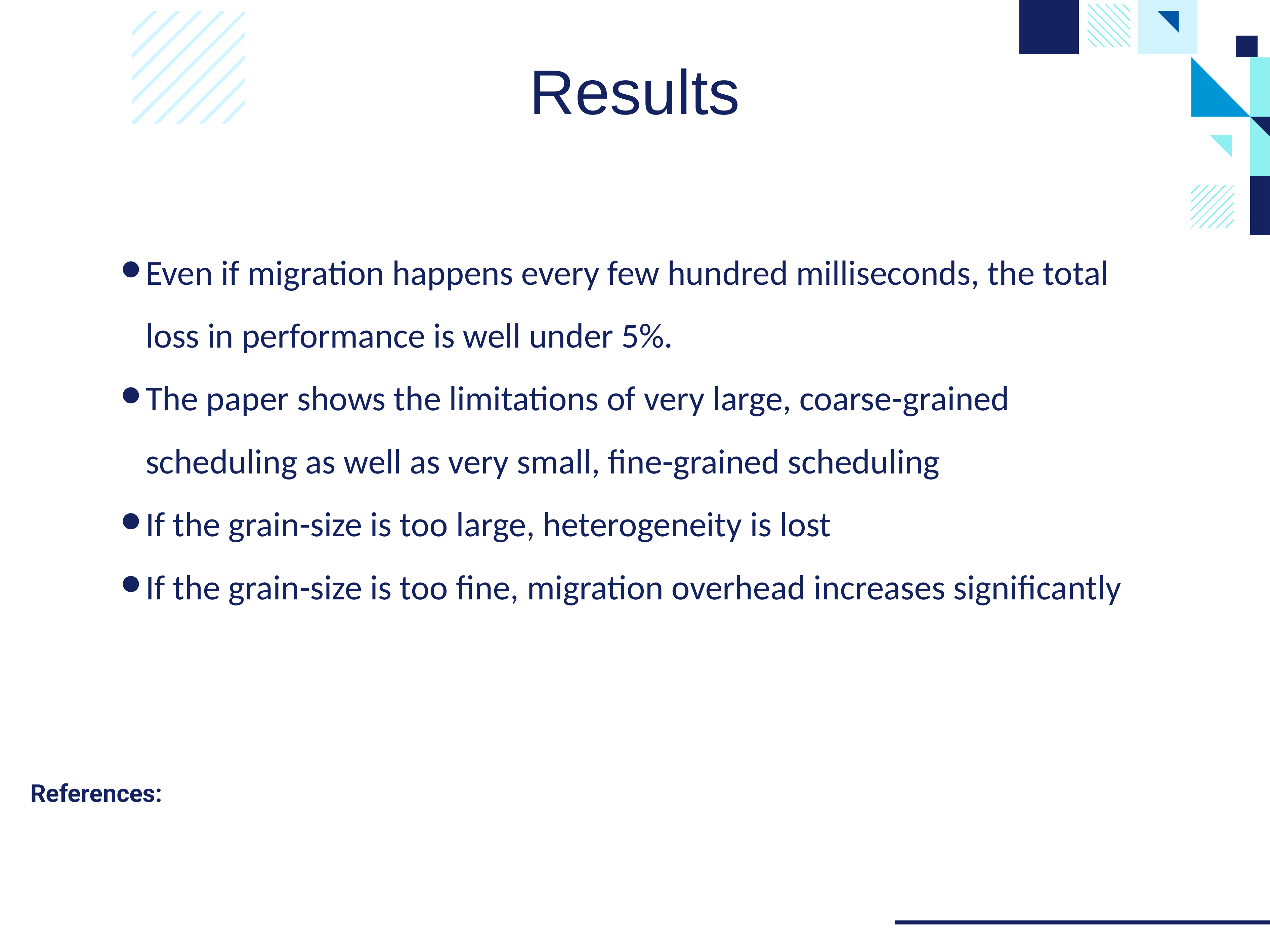

# Results
Even if migration happens every few hundred milliseconds, the total loss in performance is well under 5%.
The paper shows the limitations of very large, coarse-grained scheduling as well as very small, fine-grained scheduling
If the grain-size is too large, heterogeneity is lost
If the grain-size is too fine, migration overhead increases significantly
References: